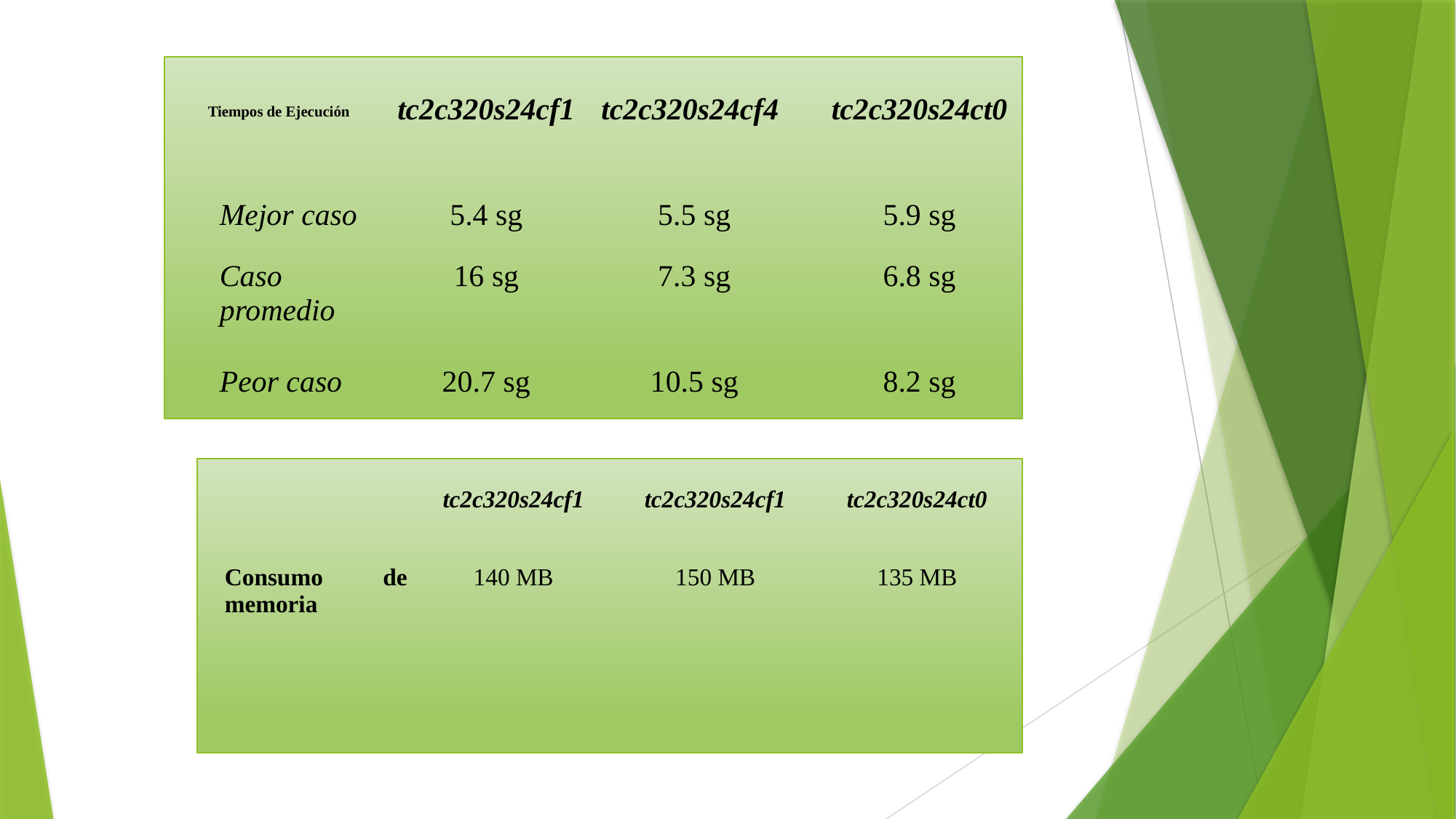

|  | tc2c320s24cf1 | tc2c320s24cf4 | tc2c320s24ct0 |
| --- | --- | --- | --- |
| Mejor caso | 5.4 sg | 5.5 sg | 5.9 sg |
| Caso promedio | 16 sg | 7.3 sg | 6.8 sg |
| Peor caso | 20.7 sg | 10.5 sg | 8.2 sg |
Tiempos de Ejecución

|  | tc2c320s24cf1 | tc2c320s24cf1 | tc2c320s24ct0 |
| --- | --- | --- | --- |
| Consumo de memoria | 140 MB | 150 MB | 135 MB |